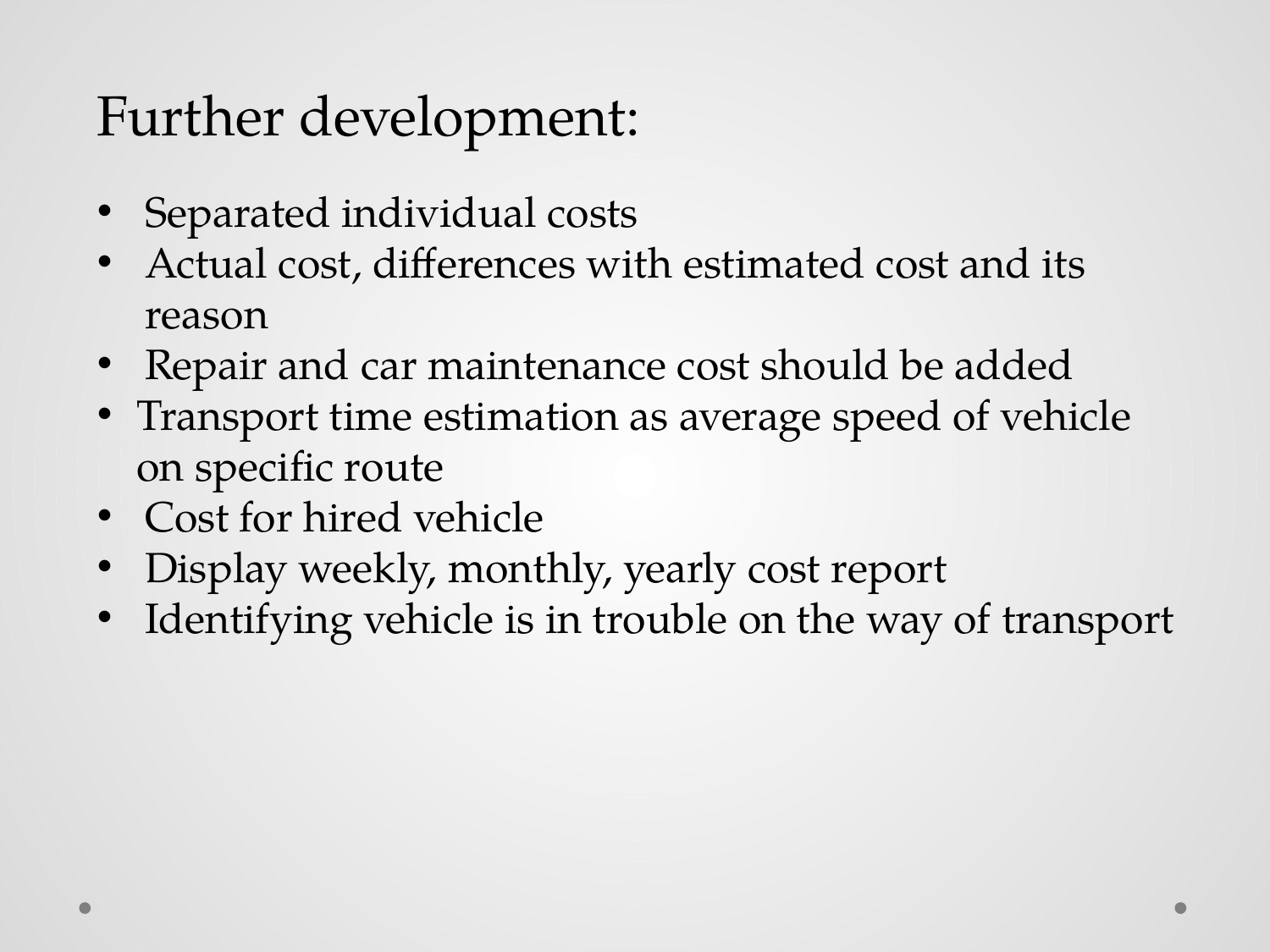

Further development:

Separated individual costs
Actual cost, differences with estimated cost and its reason
Repair and car maintenance cost should be added
Transport time estimation as average speed of vehicle on specific route
Cost for hired vehicle
Display weekly, monthly, yearly cost report
Identifying vehicle is in trouble on the way of transport